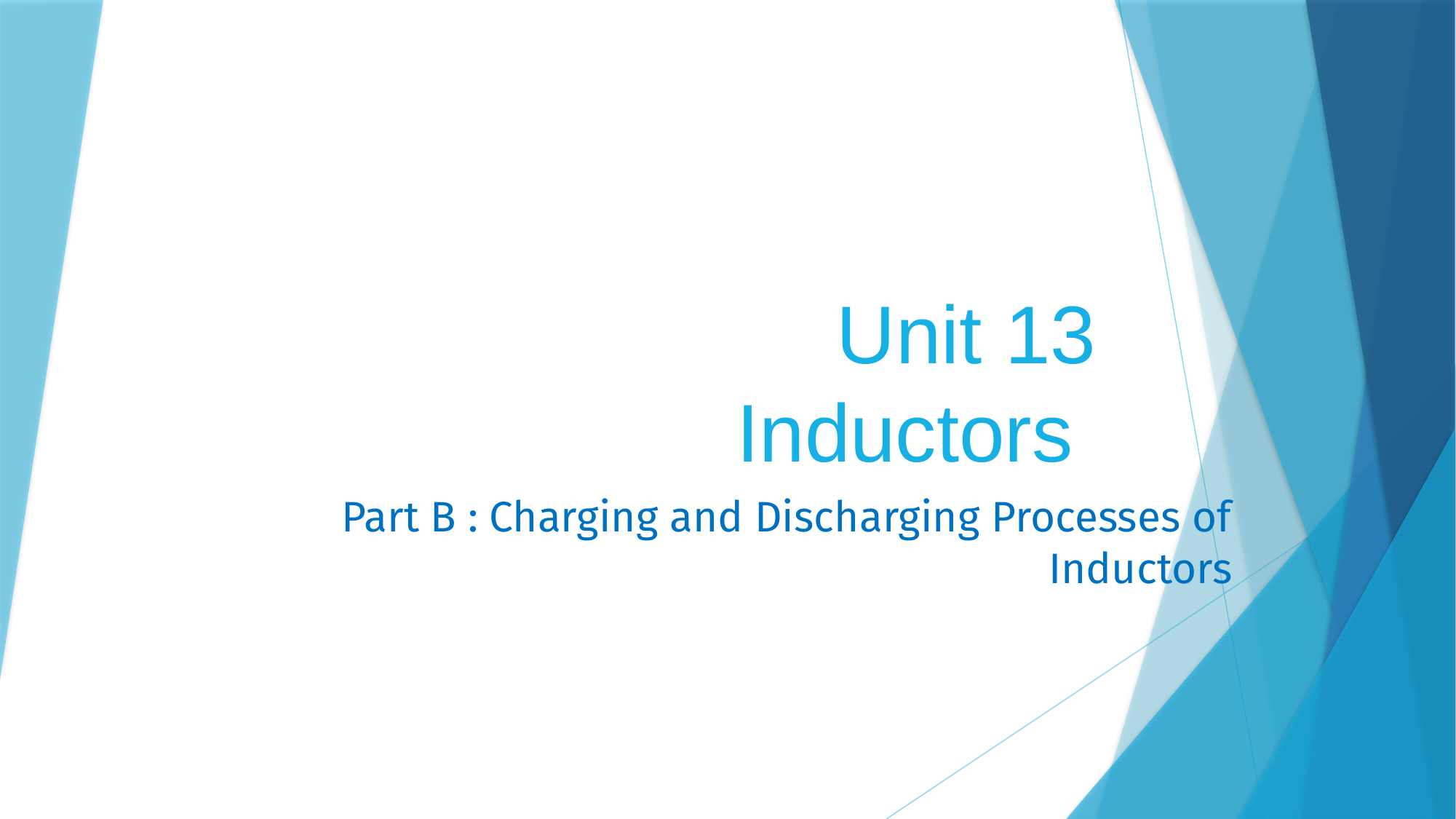

# Unit 13 Inductors
Part B : Charging and Discharging Processes of Inductors